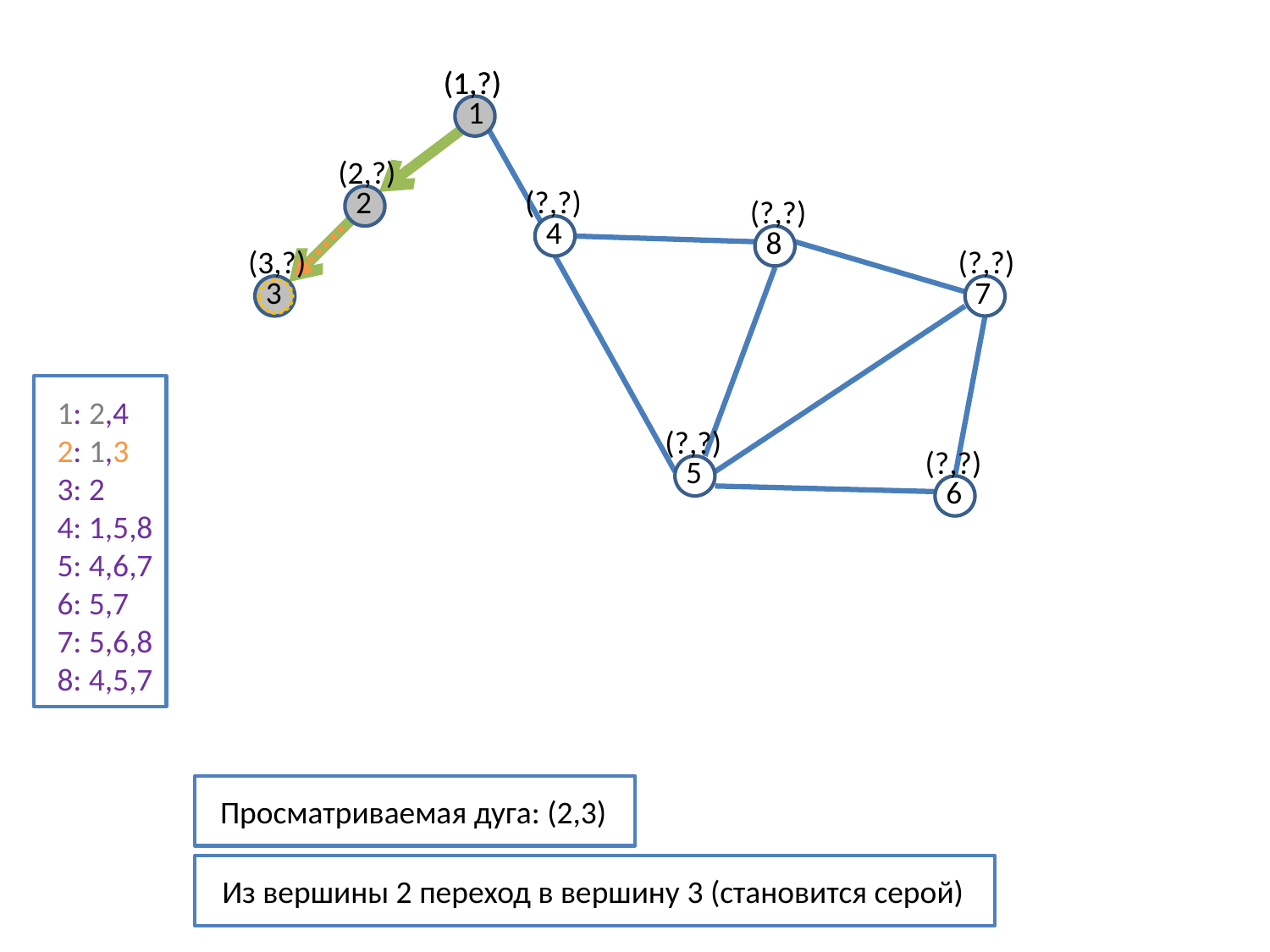

(1,?)
(1,?)
1

(2,?)
2
(?,?)

(?,?)
4

8

(3,?)
(?,?)
3
7

1: 2,4
2: 1,3
3: 2
4: 1,5,8
5: 4,6,7
6: 5,7
7: 5,6,8
8: 4,5,7
(?,?)
(?,?)
5

6

Просматриваемая дуга: (2,3)

Из вершины 2 переход в вершину 3 (становится серой)